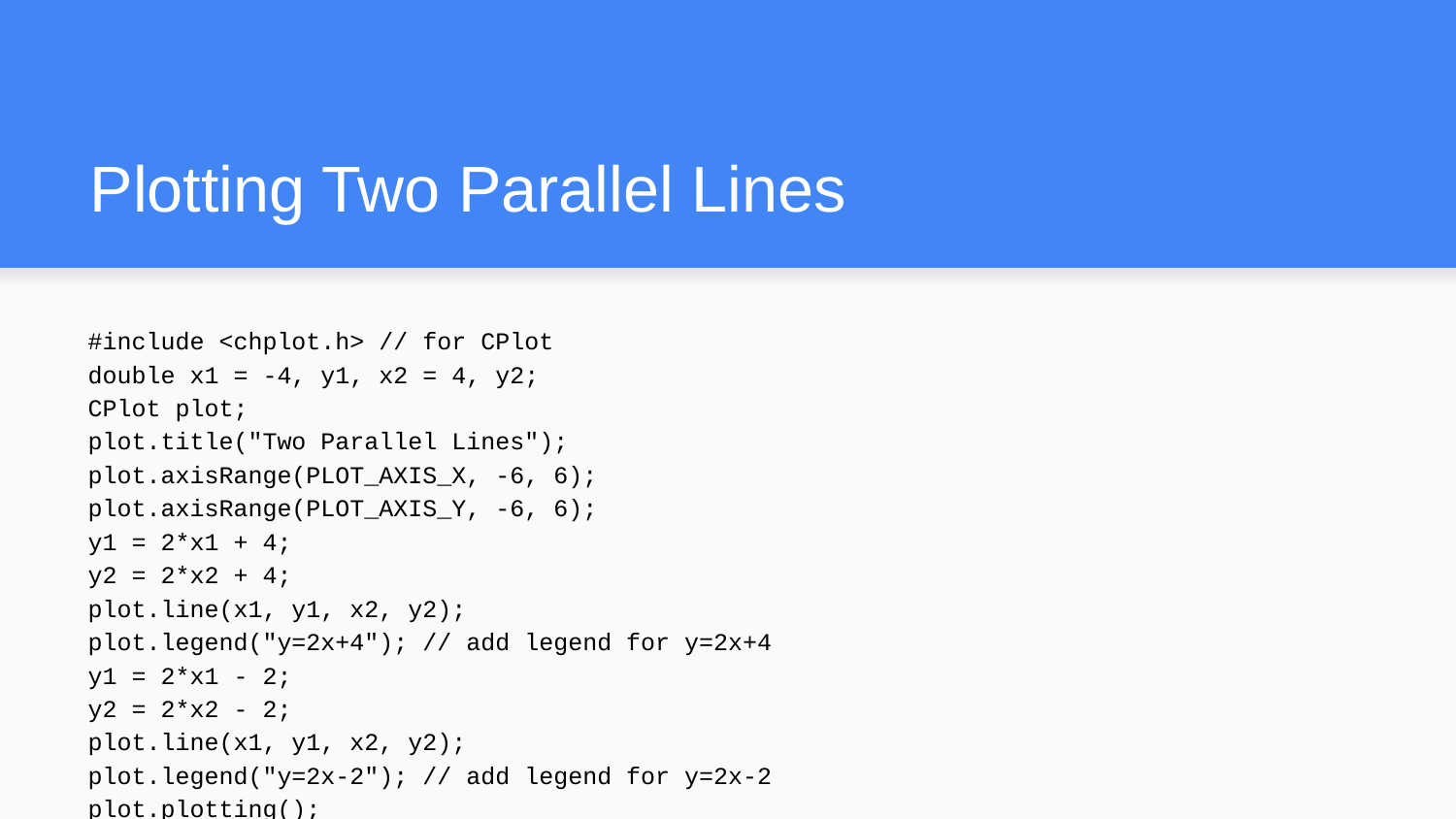

# Plotting Two Parallel Lines
#include <chplot.h> // for CPlot
double x1 = -4, y1, x2 = 4, y2;
CPlot plot;
plot.title("Two Parallel Lines");
plot.axisRange(PLOT_AXIS_X, -6, 6);
plot.axisRange(PLOT_AXIS_Y, -6, 6);
y1 = 2*x1 + 4;
y2 = 2*x2 + 4;
plot.line(x1, y1, x2, y2);
plot.legend("y=2x+4"); // add legend for y=2x+4
y1 = 2*x1 - 2;
y2 = 2*x2 - 2;
plot.line(x1, y1, x2, y2);
plot.legend("y=2x-2"); // add legend for y=2x-2
plot.plotting();